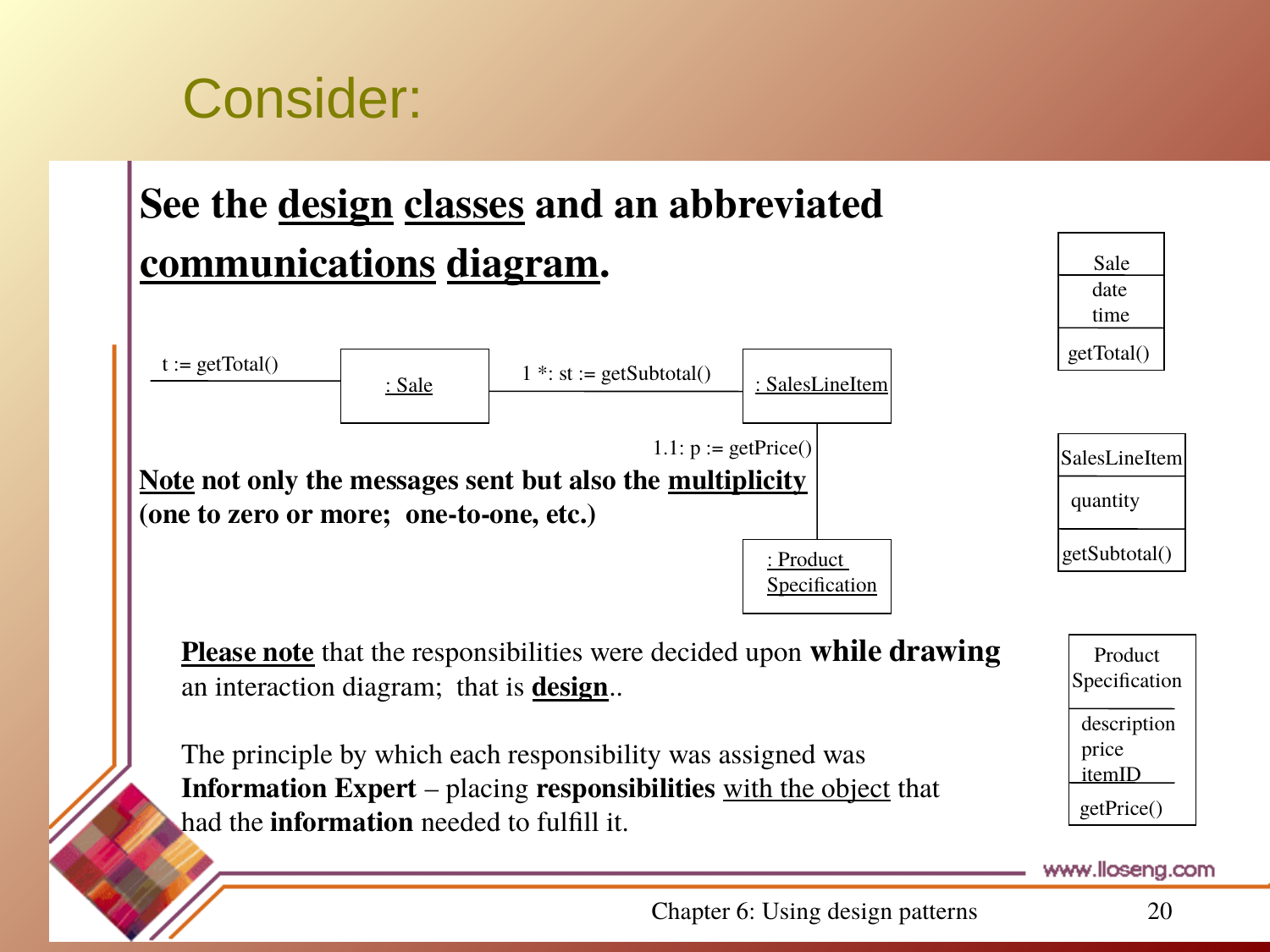

# Consider:
See the design classes and an abbreviated
communications diagram.

Sale
date
time

getTotal()
t := getTotal()

1 *: st := getSubtotal()
: SalesLineItem
: Sale

1.1: p := getPrice()

SalesLineItem
Note not only the messages sent but also the multiplicity
(one to zero or more;  one-to-one, etc.)

      Please note that the responsibilities were decided upon while drawing
      an interaction diagram;  that is design..

      The principle by which each responsibility was assigned was
      Information Expert – placing responsibilities with the object that
      had the information needed to fulfill it.

quantity

getSubtotal()

: Product
Specification
Product
Specification

description
price
itemID

getPrice()
Chapter 6: Using design patterns
20